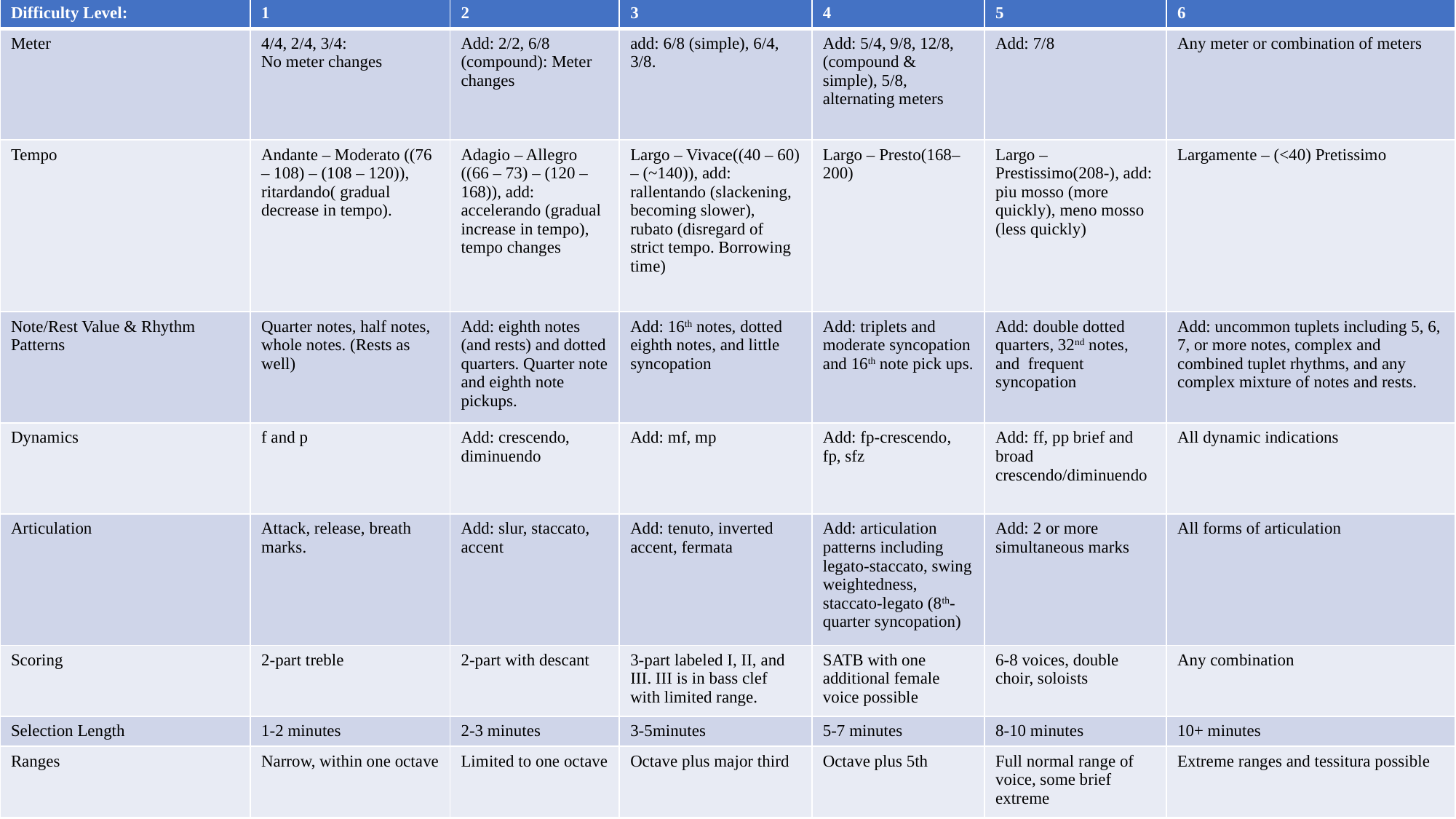

| Difficulty Level: | 1 | 2 | 3 | 4 | 5 | 6 |
| --- | --- | --- | --- | --- | --- | --- |
| Meter | 4/4, 2/4, 3/4: No meter changes | Add: 2/2, 6/8 (compound): Meter changes | add: 6/8 (simple), 6/4, 3/8. | Add: 5/4, 9/8, 12/8, (compound & simple), 5/8, alternating meters | Add: 7/8 | Any meter or combination of meters |
| Tempo | Andante – Moderato ((76 – 108) – (108 – 120)), ritardando( gradual decrease in tempo). | Adagio – Allegro ((66 – 73) – (120 – 168)), add: accelerando (gradual increase in tempo), tempo changes | Largo – Vivace((40 – 60) – (~140)), add: rallentando (slackening, becoming slower), rubato (disregard of strict tempo. Borrowing time) | Largo – Presto(168– 200) | Largo – Prestissimo(208-), add: piu mosso (more quickly), meno mosso (less quickly) | Largamente – (<40) Pretissimo |
| Note/Rest Value & Rhythm Patterns | Quarter notes, half notes, whole notes. (Rests as well) | Add: eighth notes (and rests) and dotted quarters. Quarter note and eighth note pickups. | Add: 16th notes, dotted eighth notes, and little syncopation | Add: triplets and moderate syncopation and 16th note pick ups. | Add: double dotted quarters, 32nd notes, and frequent syncopation | Add: uncommon tuplets including 5, 6, 7, or more notes, complex and combined tuplet rhythms, and any complex mixture of notes and rests. |
| Dynamics | f and p | Add: crescendo, diminuendo | Add: mf, mp | Add: fp-crescendo, fp, sfz | Add: ff, pp brief and broad crescendo/diminuendo | All dynamic indications |
| Articulation | Attack, release, breath marks. | Add: slur, staccato, accent | Add: tenuto, inverted accent, fermata | Add: articulation patterns including legato-staccato, swing weightedness, staccato-legato (8th-quarter syncopation) | Add: 2 or more simultaneous marks | All forms of articulation |
| Scoring | 2-part treble | 2-part with descant | 3-part labeled I, II, and III. III is in bass clef with limited range. | SATB with one additional female voice possible | 6-8 voices, double choir, soloists | Any combination |
| Selection Length | 1-2 minutes | 2-3 minutes | 3-5minutes | 5-7 minutes | 8-10 minutes | 10+ minutes |
| Ranges | Narrow, within one octave | Limited to one octave | Octave plus major third | Octave plus 5th | Full normal range of voice, some brief extreme | Extreme ranges and tessitura possible |